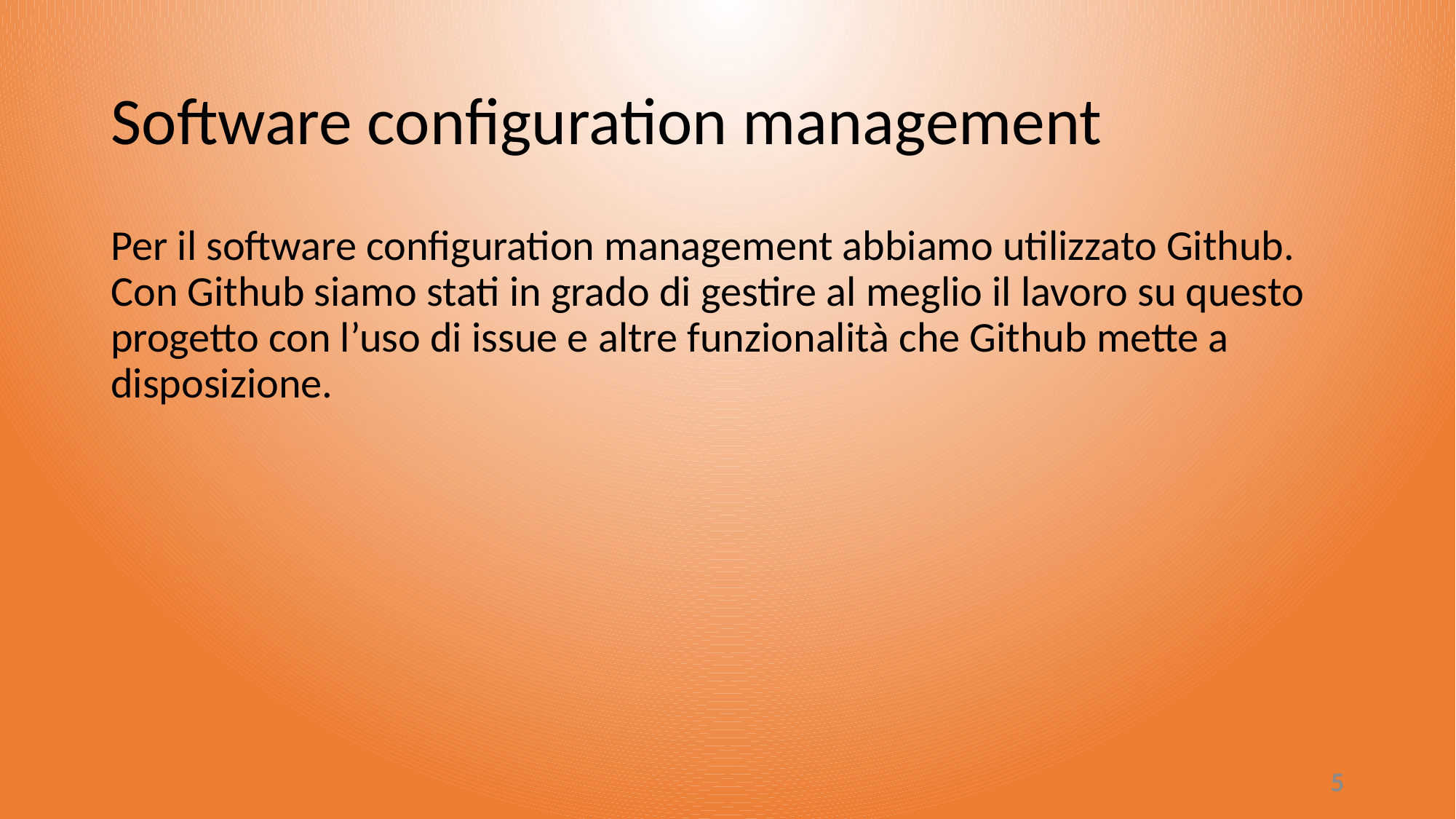

# Software configuration management
Per il software configuration management abbiamo utilizzato Github. Con Github siamo stati in grado di gestire al meglio il lavoro su questo progetto con l’uso di issue e altre funzionalità che Github mette a disposizione.
5